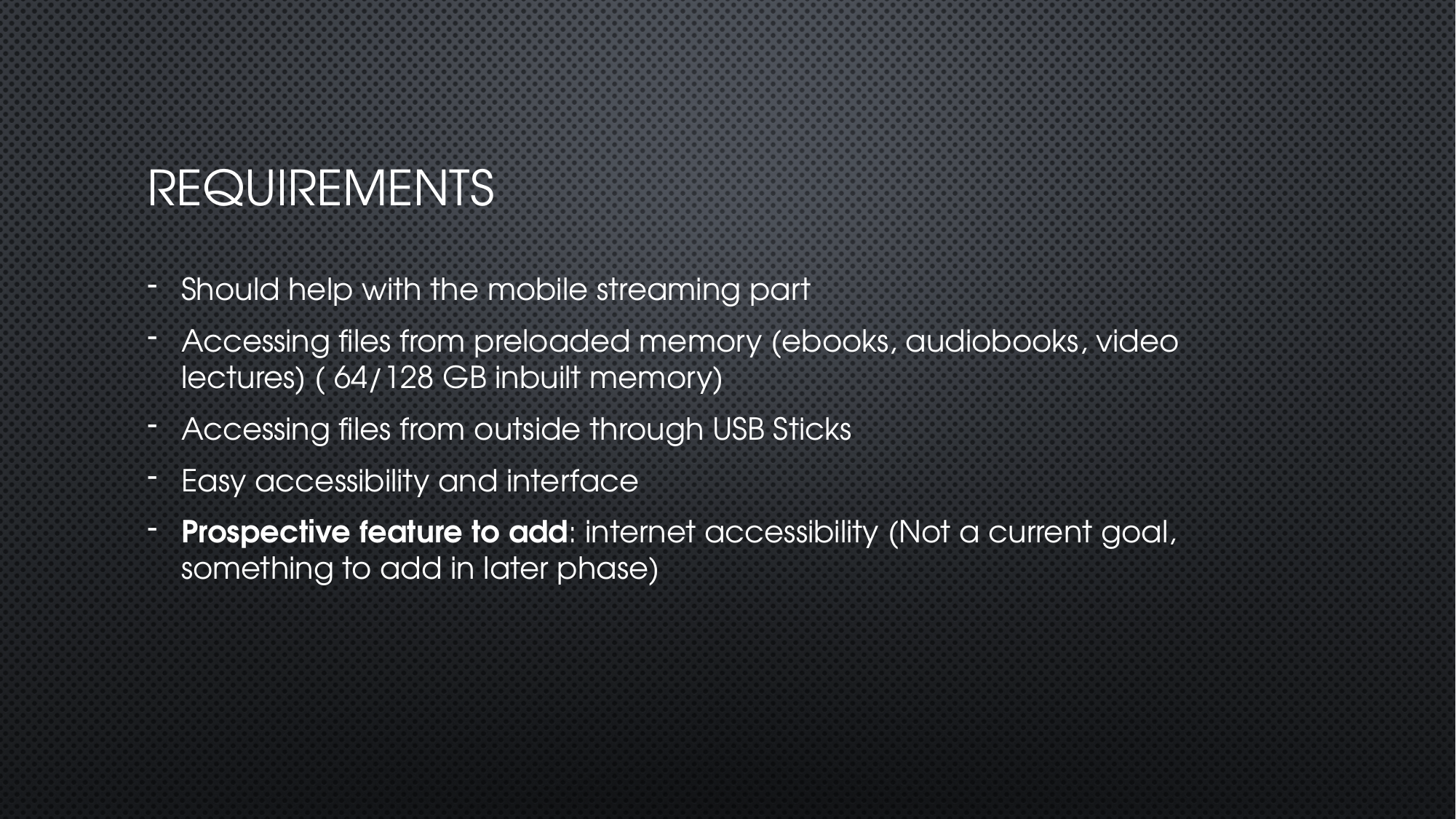

# Requirements
Should help with the mobile streaming part
Accessing files from preloaded memory (ebooks, audiobooks, video lectures) ( 64/128 GB inbuilt memory)
Accessing files from outside through USB Sticks
Easy accessibility and interface
Prospective feature to add: internet accessibility (Not a current goal, something to add in later phase)